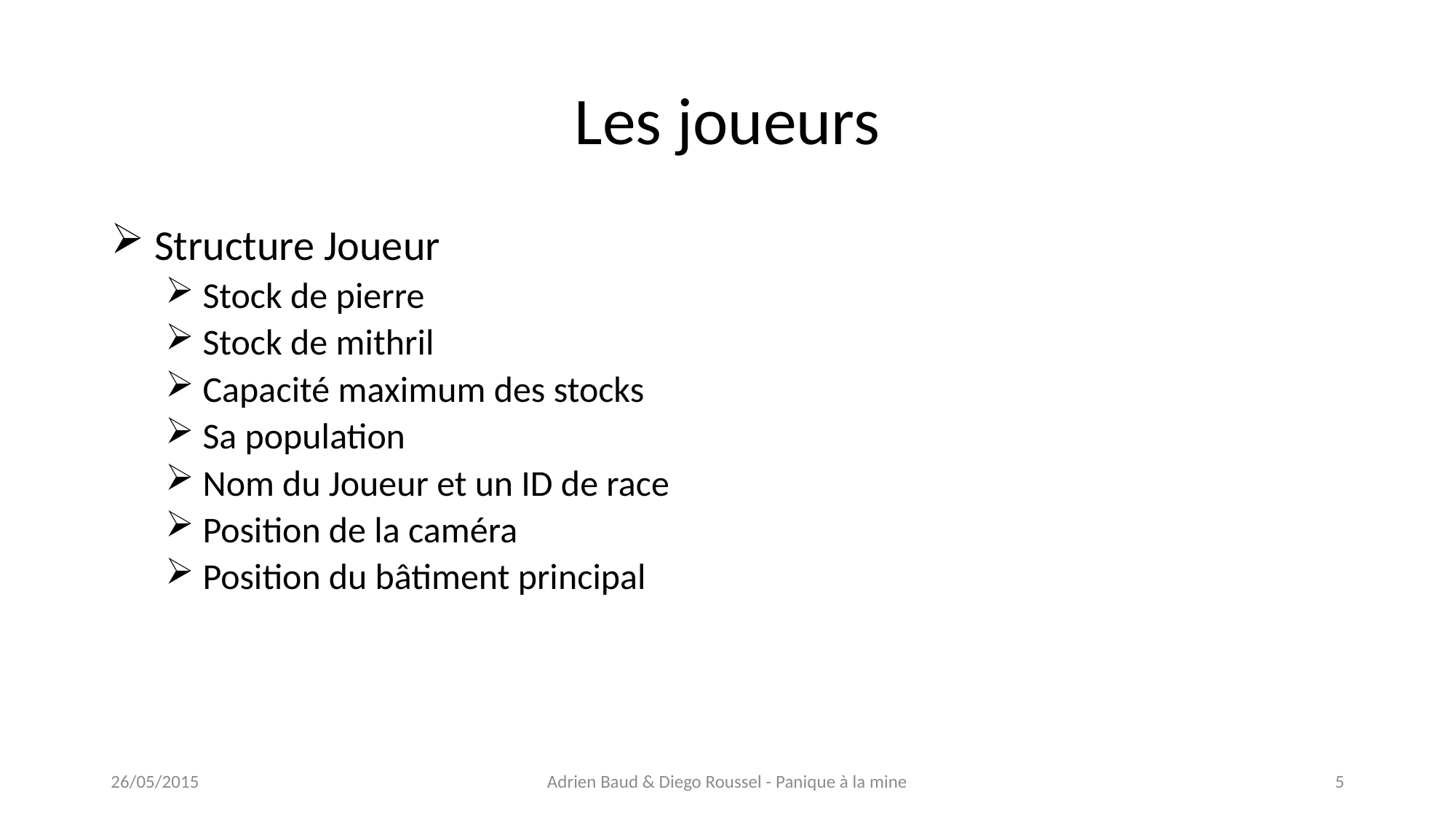

# Les joueurs
 Structure Joueur
 Stock de pierre
 Stock de mithril
 Capacité maximum des stocks
 Sa population
 Nom du Joueur et un ID de race
 Position de la caméra
 Position du bâtiment principal

26/05/2015
Adrien Baud & Diego Roussel - Panique à la mine
5